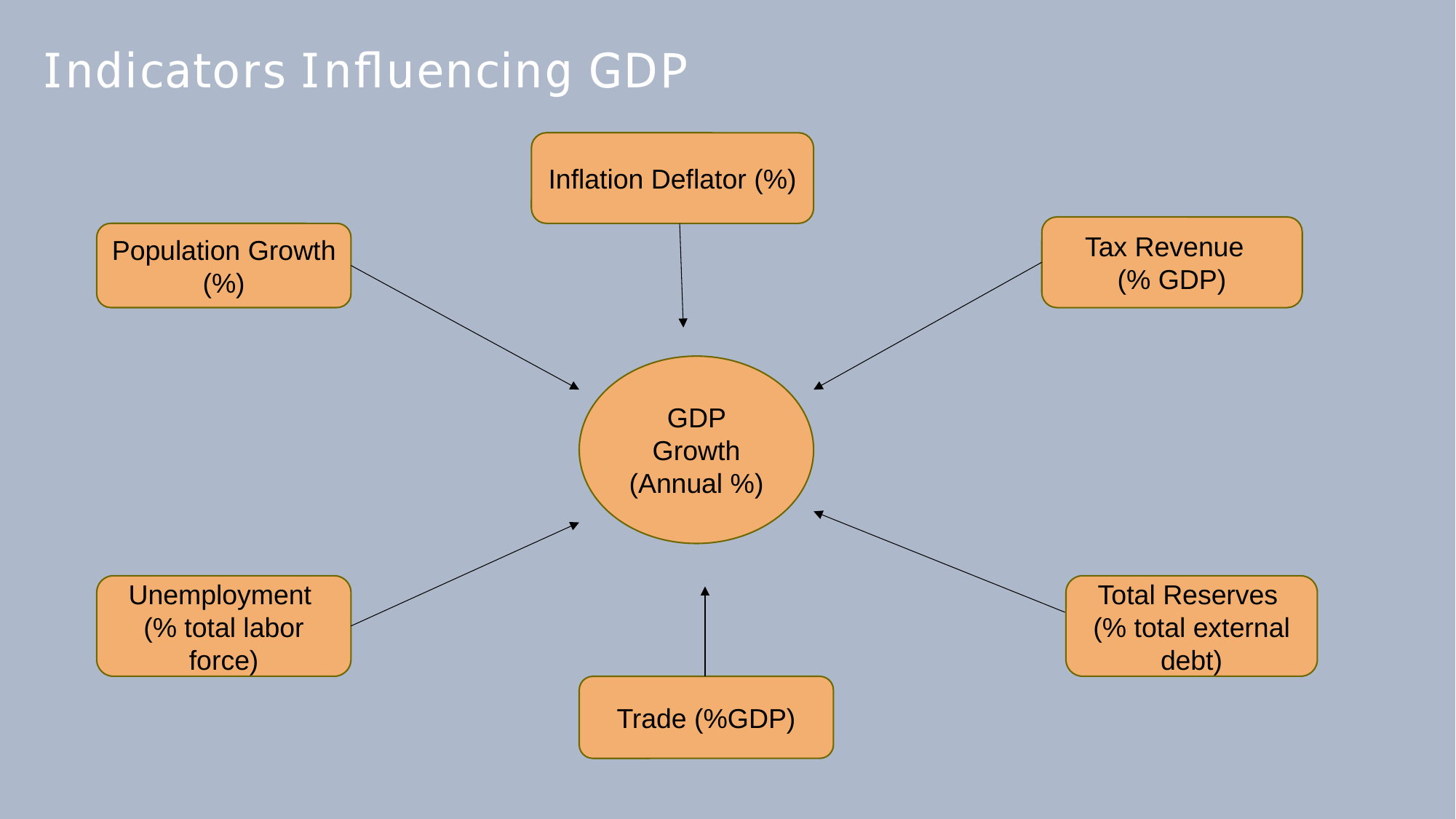

# Indicators Influencing GDP
Inflation Deflator (%)
Tax Revenue
(% GDP)
Population Growth (%)
GDP Growth
(Annual %)
Unemployment
(% total labor force)
Total Reserves
(% total external debt)
Trade (%GDP)